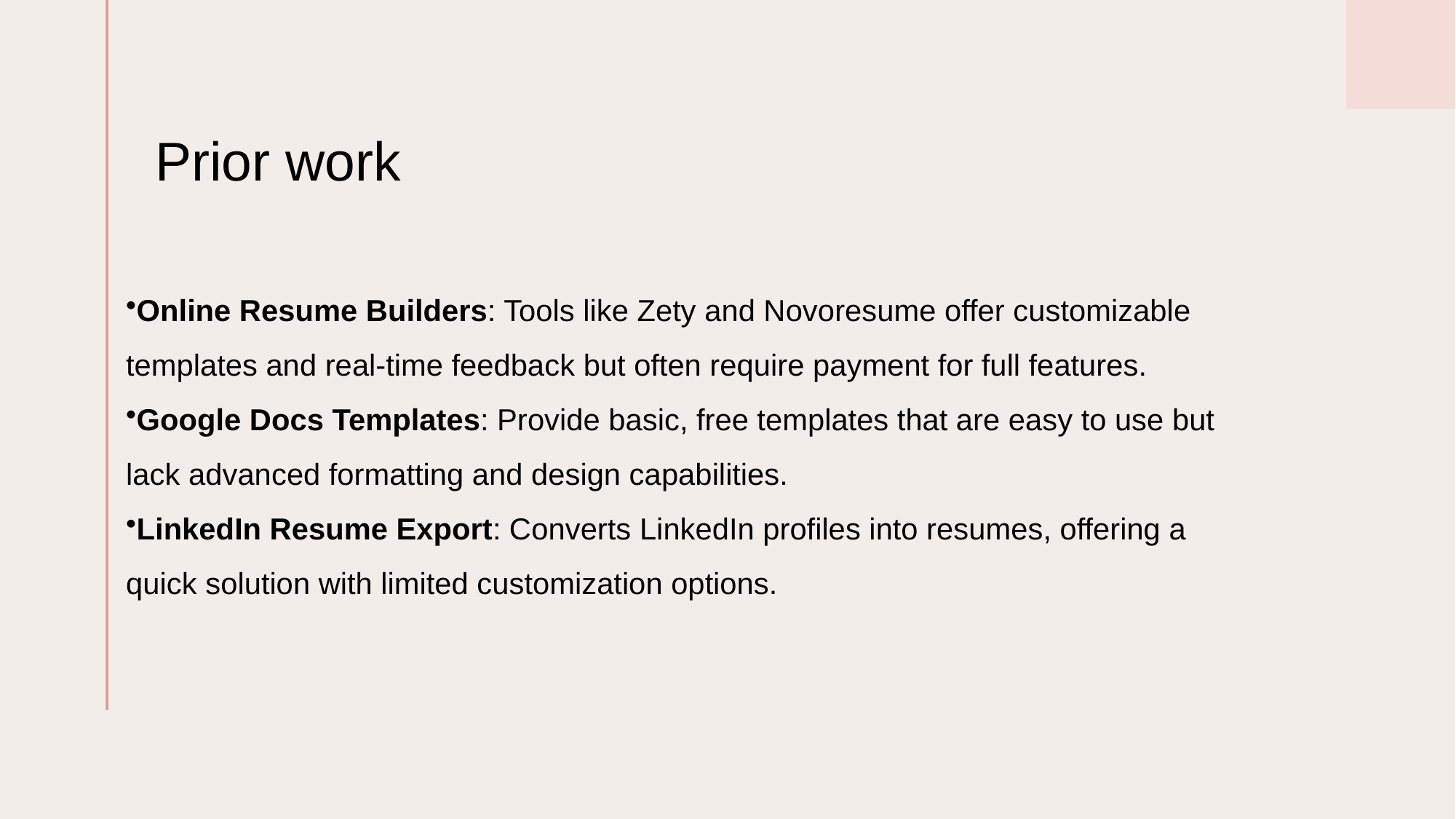

Prior work
Online Resume Builders: Tools like Zety and Novoresume offer customizable templates and real-time feedback but often require payment for full features.
Google Docs Templates: Provide basic, free templates that are easy to use but lack advanced formatting and design capabilities.
LinkedIn Resume Export: Converts LinkedIn profiles into resumes, offering a quick solution with limited customization options.